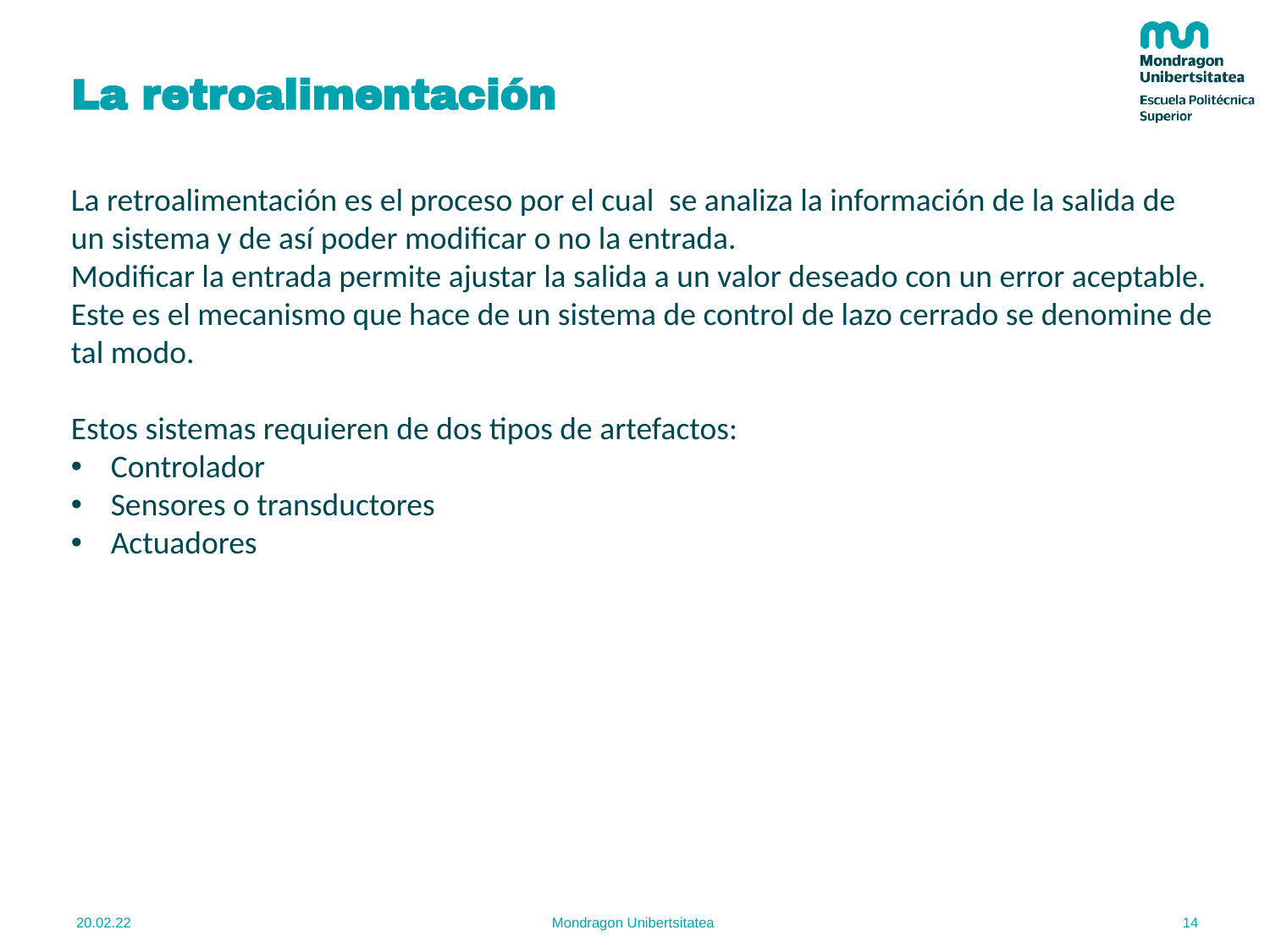

# La retroalimentación
La retroalimentación es el proceso por el cual  se analiza la información de la salida de un sistema y de así poder modificar o no la entrada.
Modificar la entrada permite ajustar la salida a un valor deseado con un error aceptable.
Este es el mecanismo que hace de un sistema de control de lazo cerrado se denomine de tal modo.

Estos sistemas requieren de dos tipos de artefactos:
Controlador
Sensores o transductores
Actuadores

14
20.02.22
Mondragon Unibertsitatea